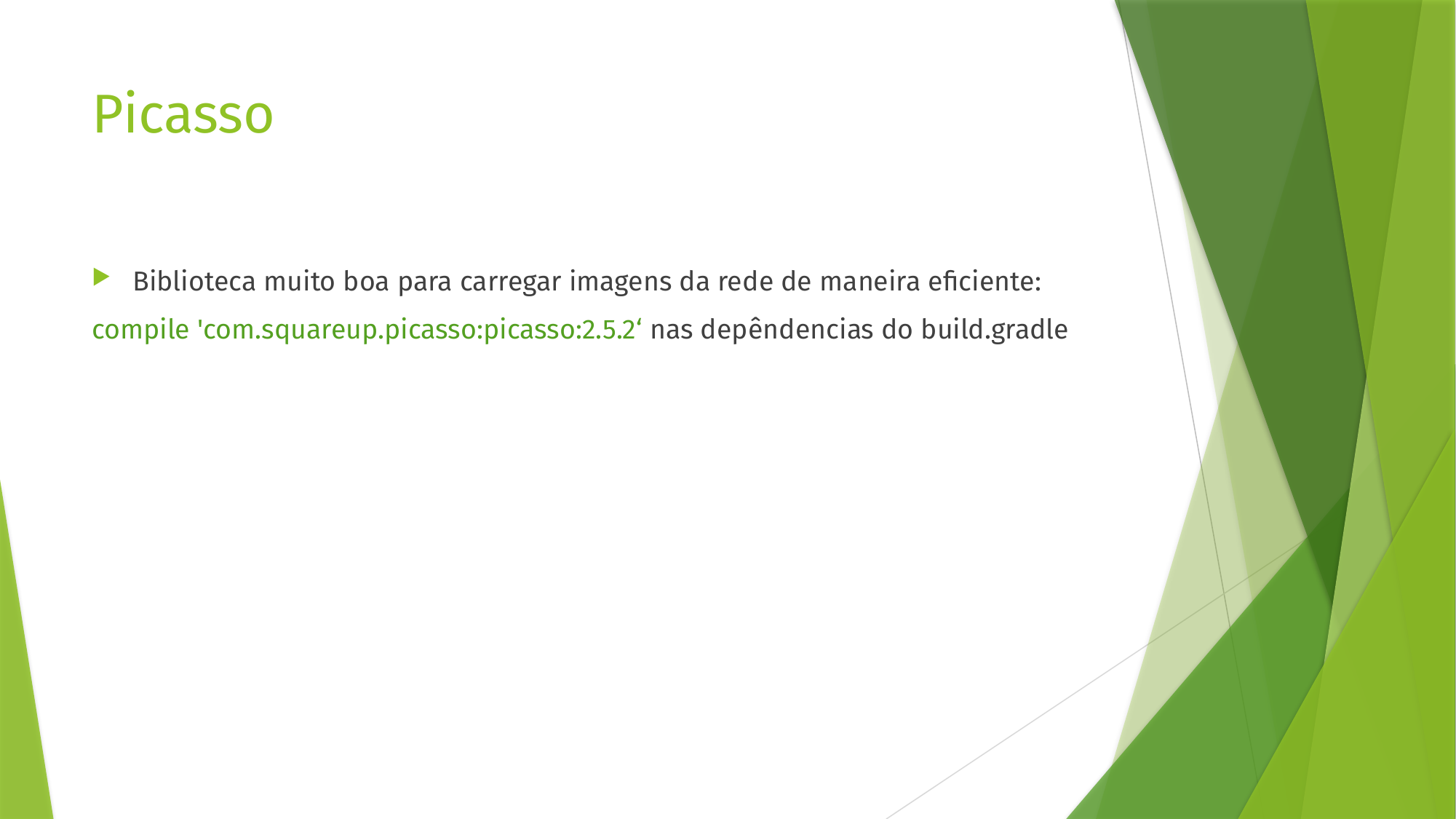

# Picasso
Biblioteca muito boa para carregar imagens da rede de maneira eficiente:
compile 'com.squareup.picasso:picasso:2.5.2‘ nas depêndencias do build.gradle